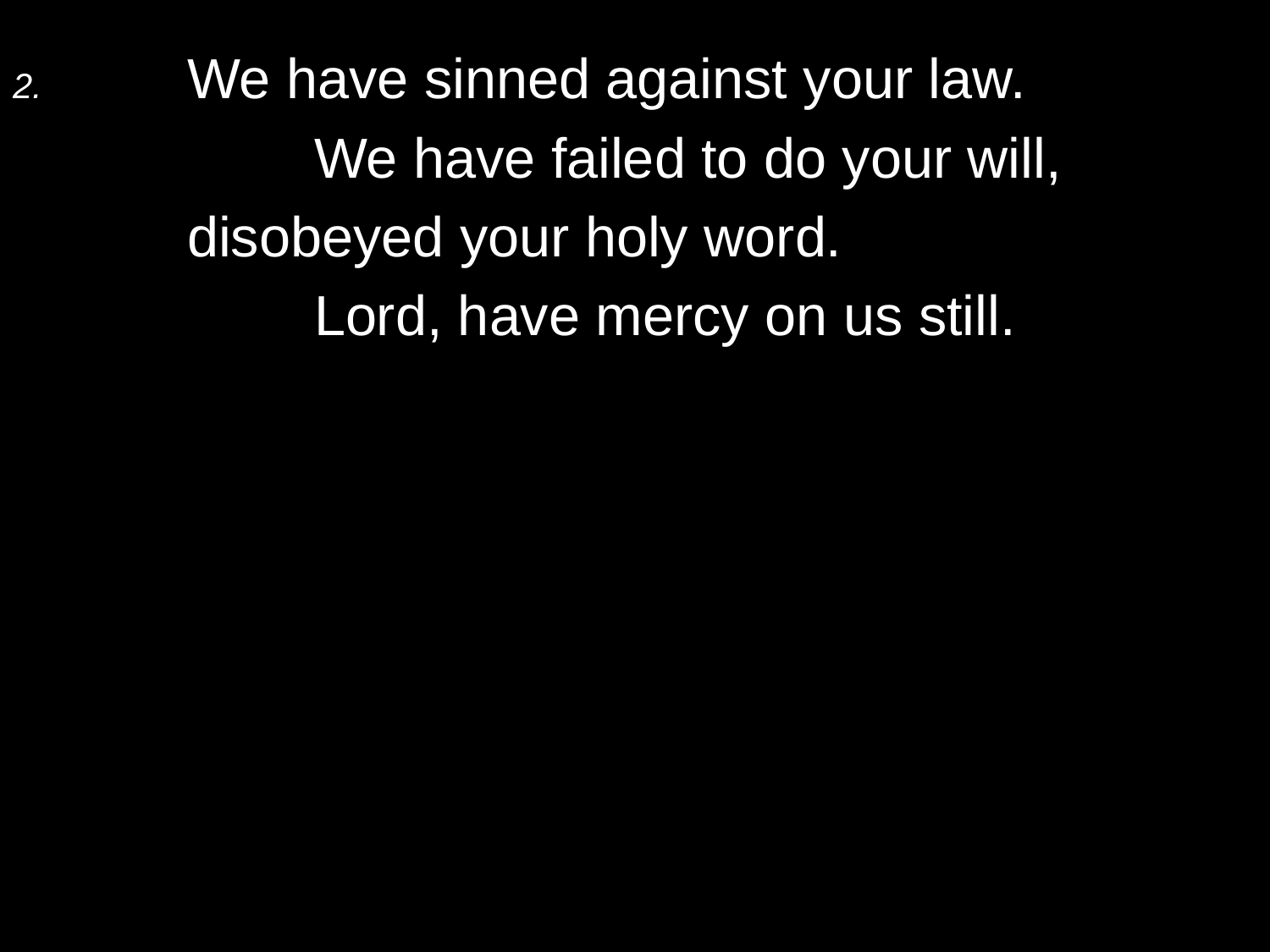

2.	We have sinned against your law.
		We have failed to do your will,
	disobeyed your holy word.
		Lord, have mercy on us still.